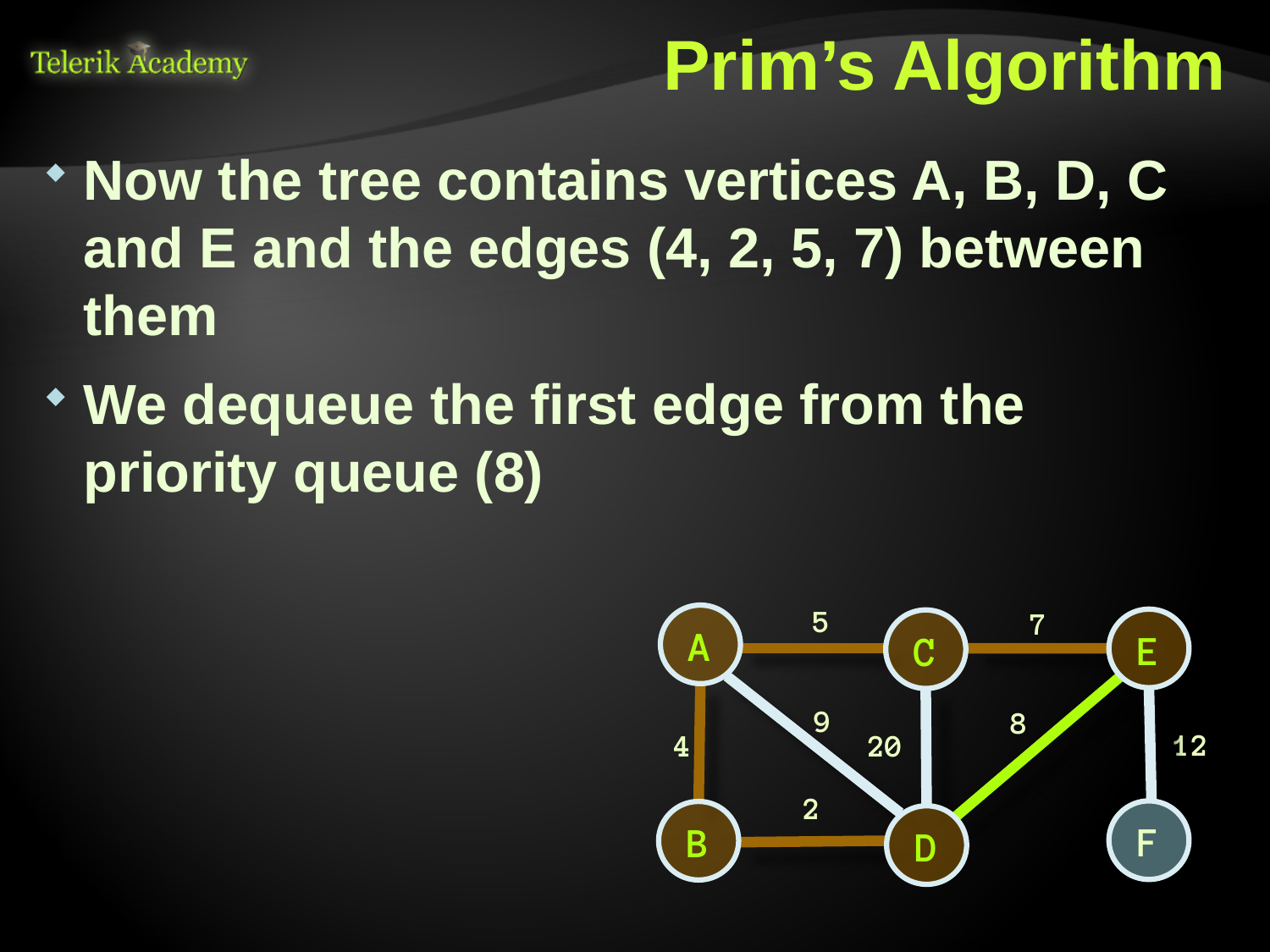

# Prim’s Algorithm
Now the tree contains vertices A, B, D, C and E and the edges (4, 2, 5, 7) between them
We dequeue the first edge from the priority queue (8)
5
7
A
E
C
9
8
12
20
4
2
F
B
D
70